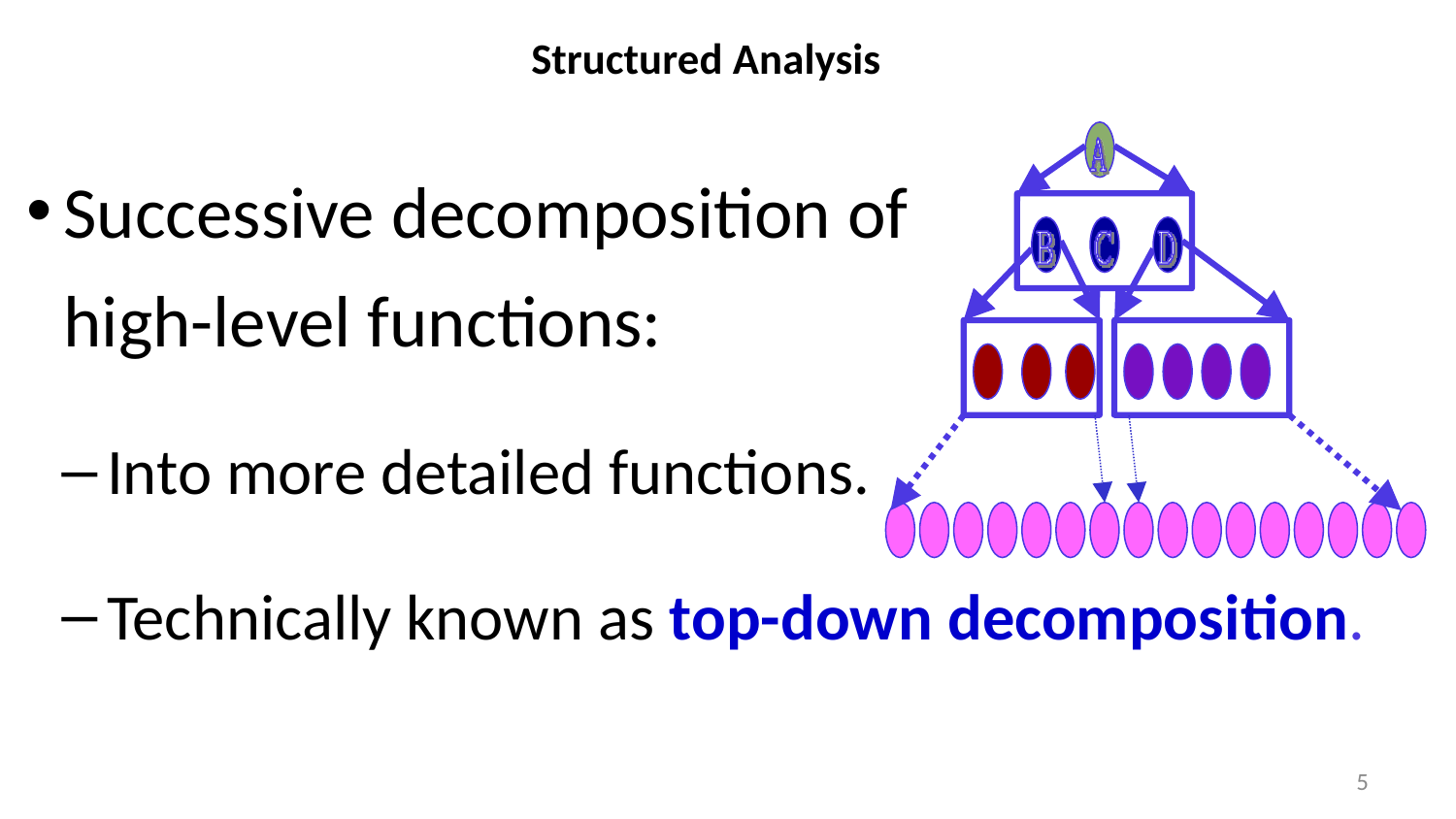

# Structured Analysis

Successive decomposition of                       high-level functions:
Into more detailed functions.
Technically known as top-down decomposition.
5